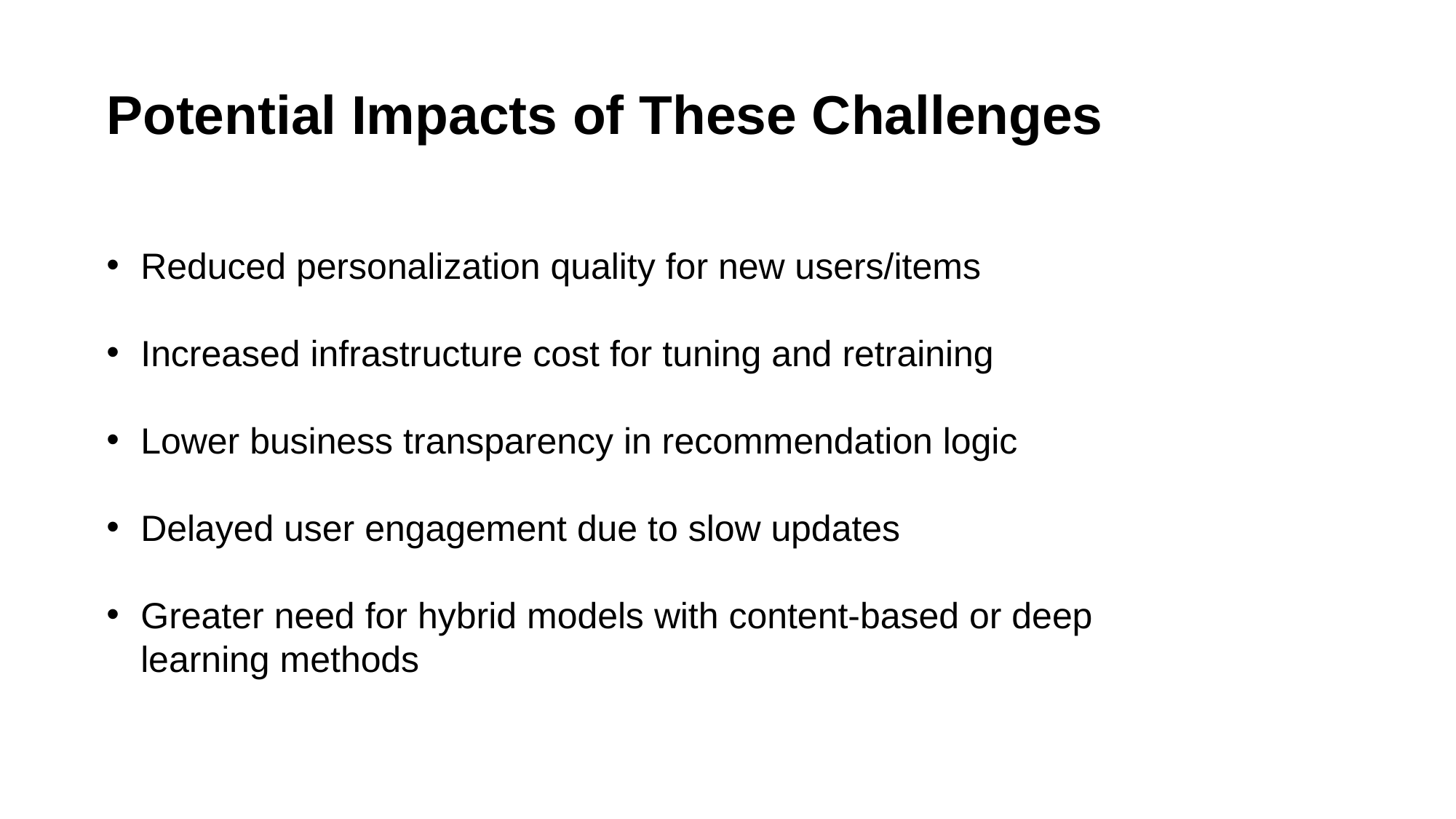

Potential Impacts of These Challenges
Reduced personalization quality for new users/items

Increased infrastructure cost for tuning and retraining

Lower business transparency in recommendation logic

Delayed user engagement due to slow updates

Greater need for hybrid models with content-based or deep learning methods